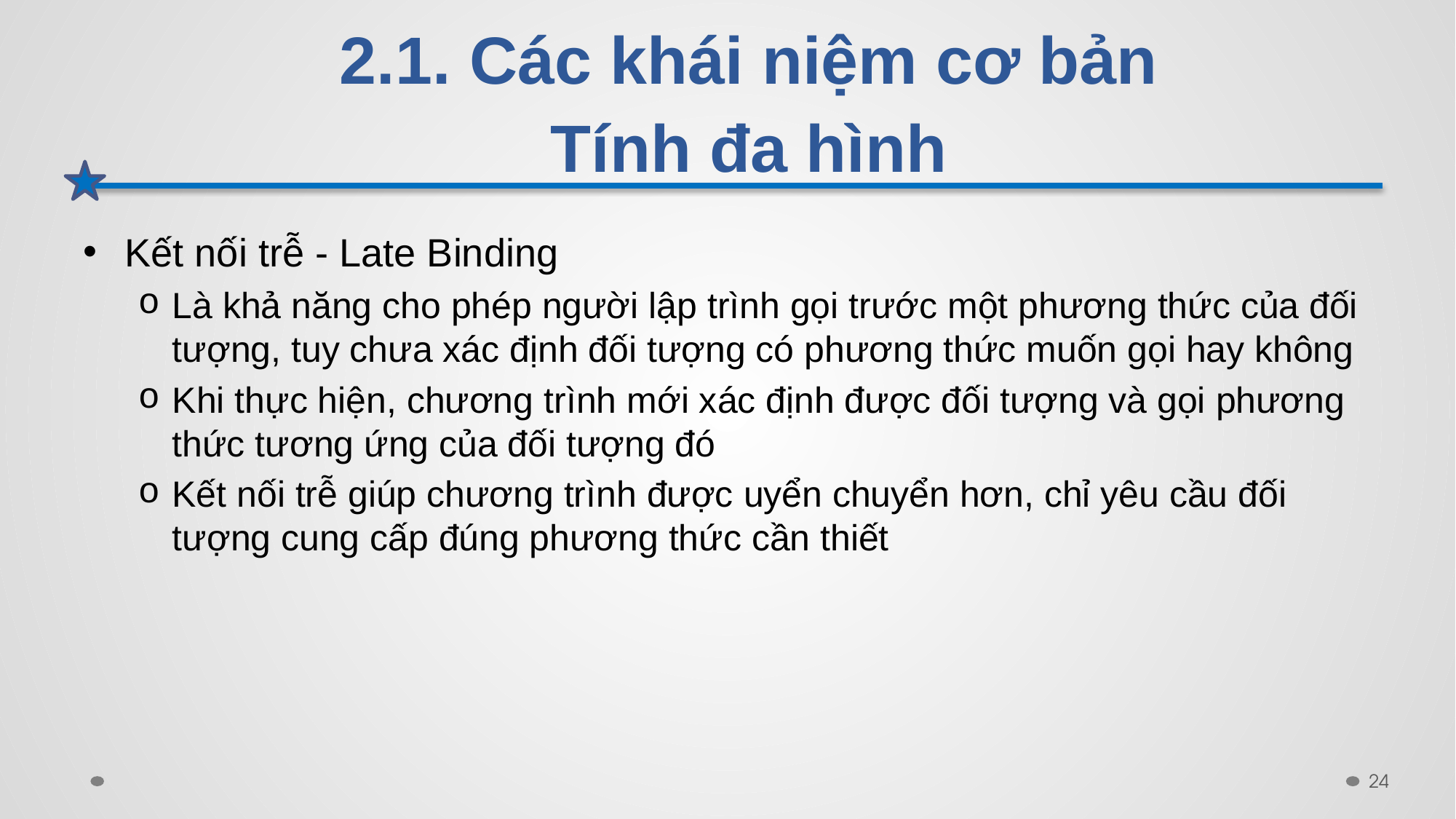

# 2.1. Các khái niệm cơ bản Tính đa hình
Kết nối trễ - Late Binding
Là khả năng cho phép người lập trình gọi trước một phương thức của đối tượng, tuy chưa xác định đối tượng có phương thức muốn gọi hay không
Khi thực hiện, chương trình mới xác định được đối tượng và gọi phương thức tương ứng của đối tượng đó
Kết nối trễ giúp chương trình được uyển chuyển hơn, chỉ yêu cầu đối tượng cung cấp đúng phương thức cần thiết
24